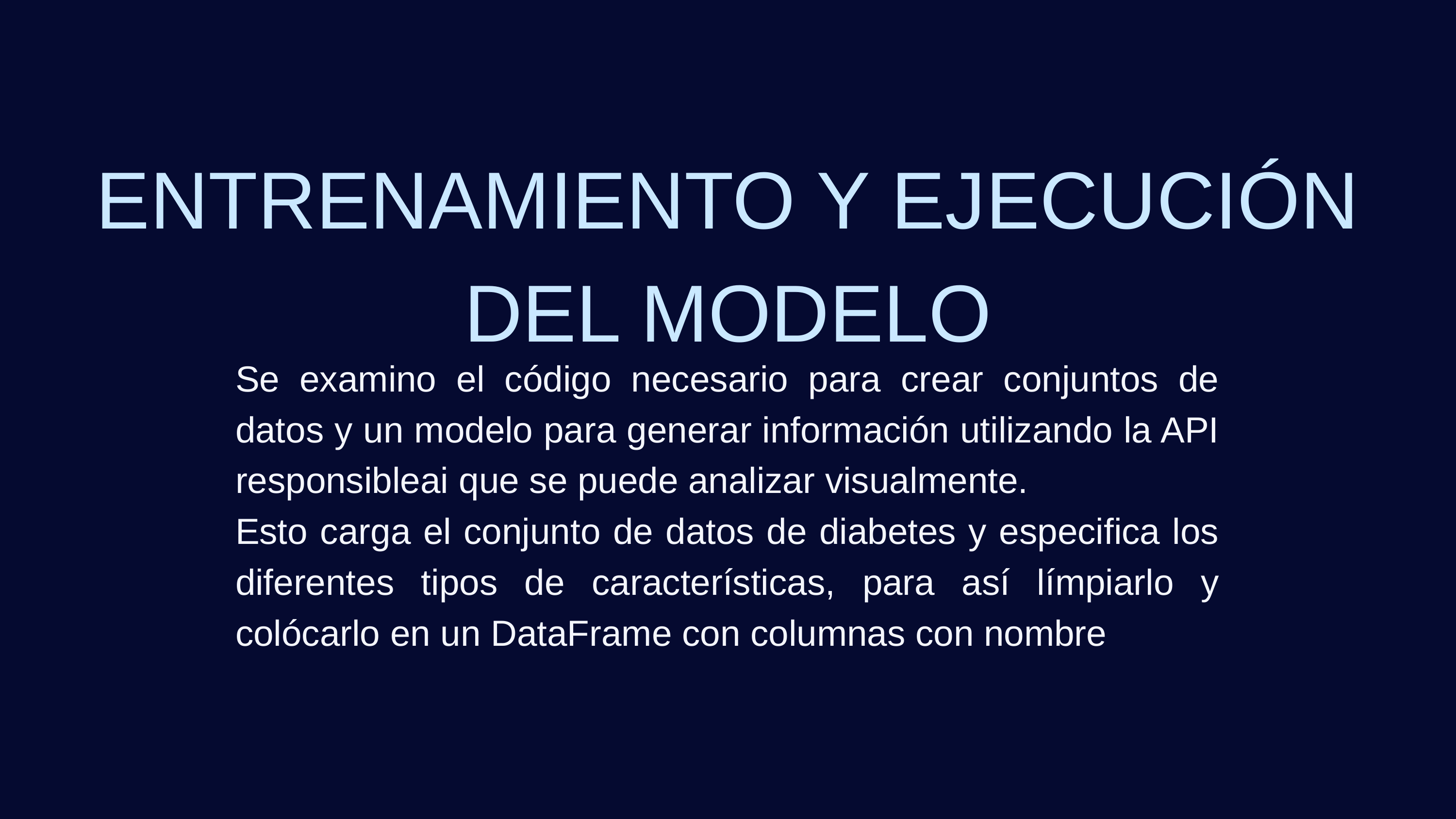

ENTRENAMIENTO Y EJECUCIÓN DEL MODELO
Se examino el código necesario para crear conjuntos de datos y un modelo para generar información utilizando la API responsibleai que se puede analizar visualmente.
Esto carga el conjunto de datos de diabetes y especifica los diferentes tipos de características, para así límpiarlo y colócarlo en un DataFrame con columnas con nombre